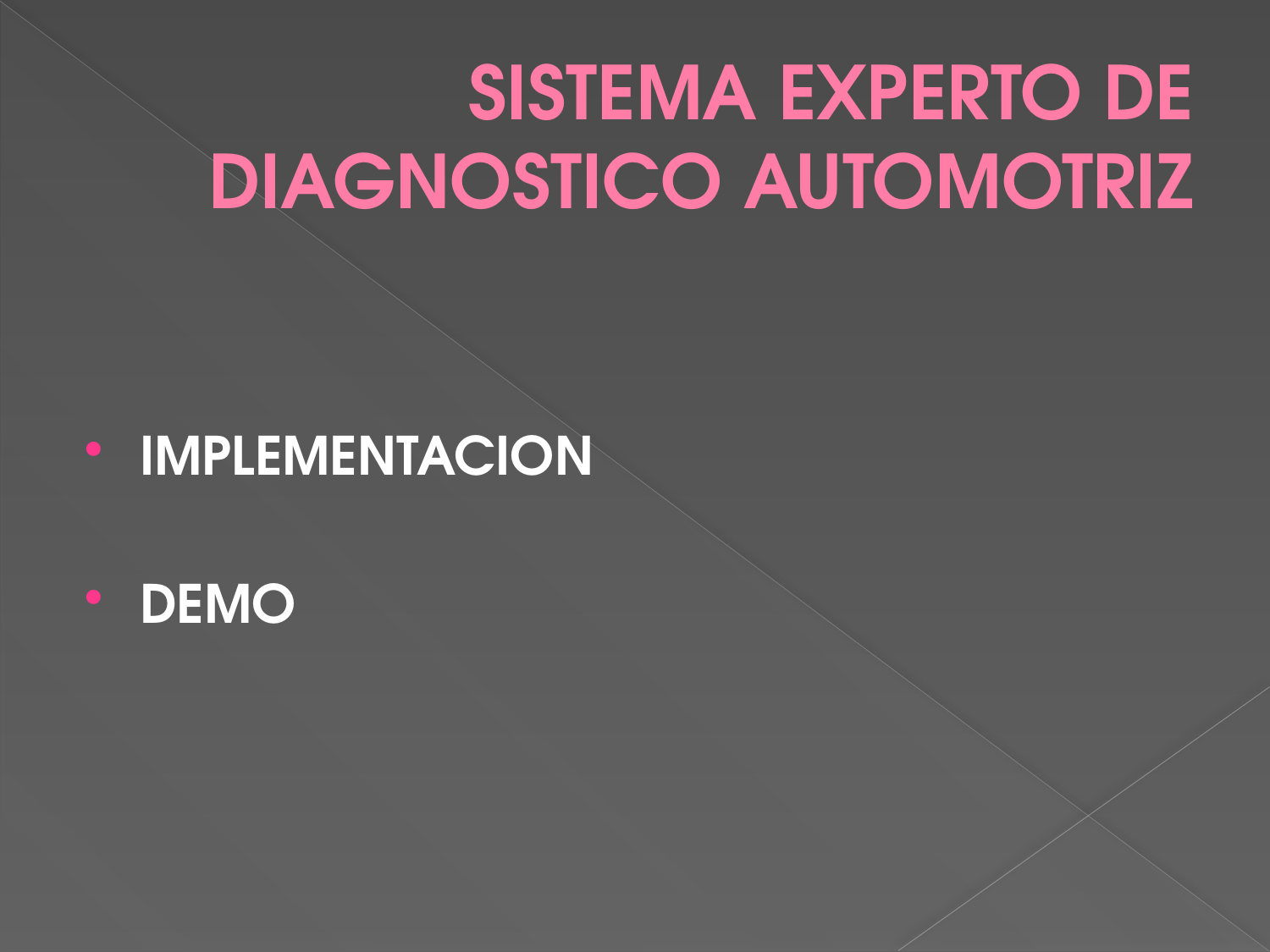

# SISTEMA EXPERTO DE DIAGNOSTICO AUTOMOTRIZ
IMPLEMENTACION

DEMO